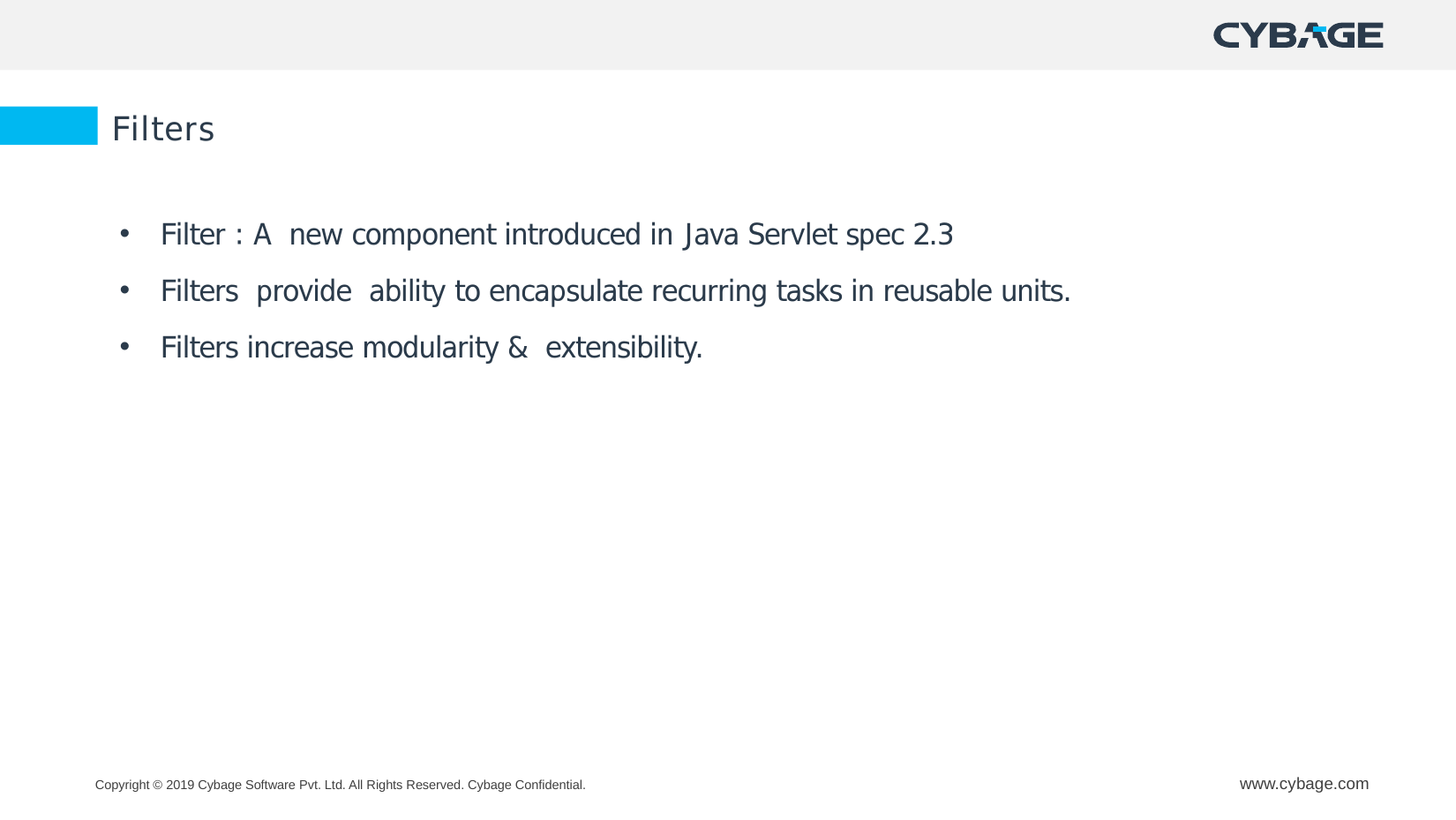

Filters

Filter : A  new component introduced in Java Servlet spec 2.3
Filters  provide  ability to encapsulate recurring tasks in reusable units.
Filters increase modularity &  extensibility.